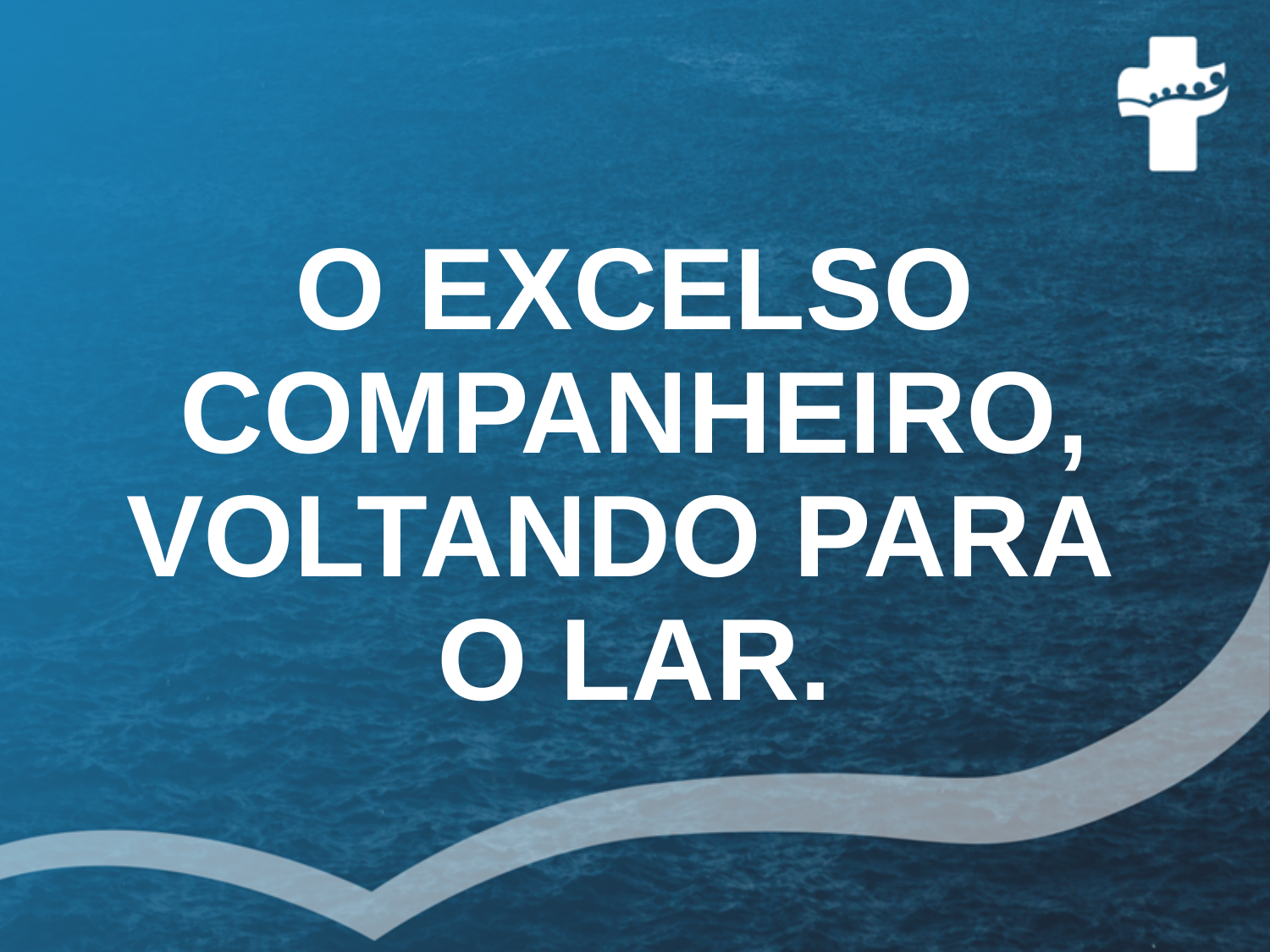

# O EXCELSO COMPANHEIRO, VOLTANDO PARA O LAR.